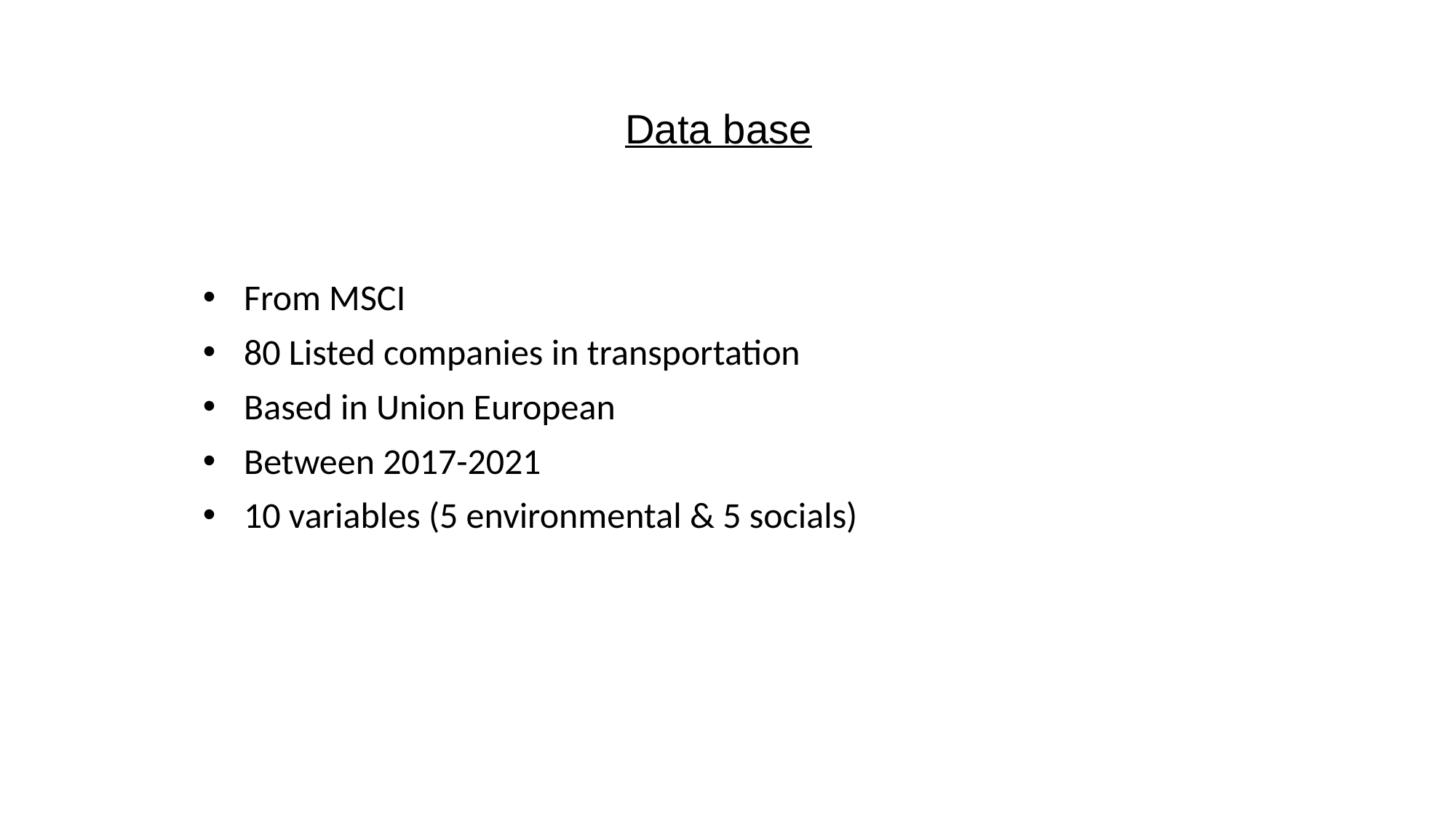

# Data base
From MSCI
80 Listed companies in transportation
Based in Union European
Between 2017-2021
10 variables (5 environmental & 5 socials)